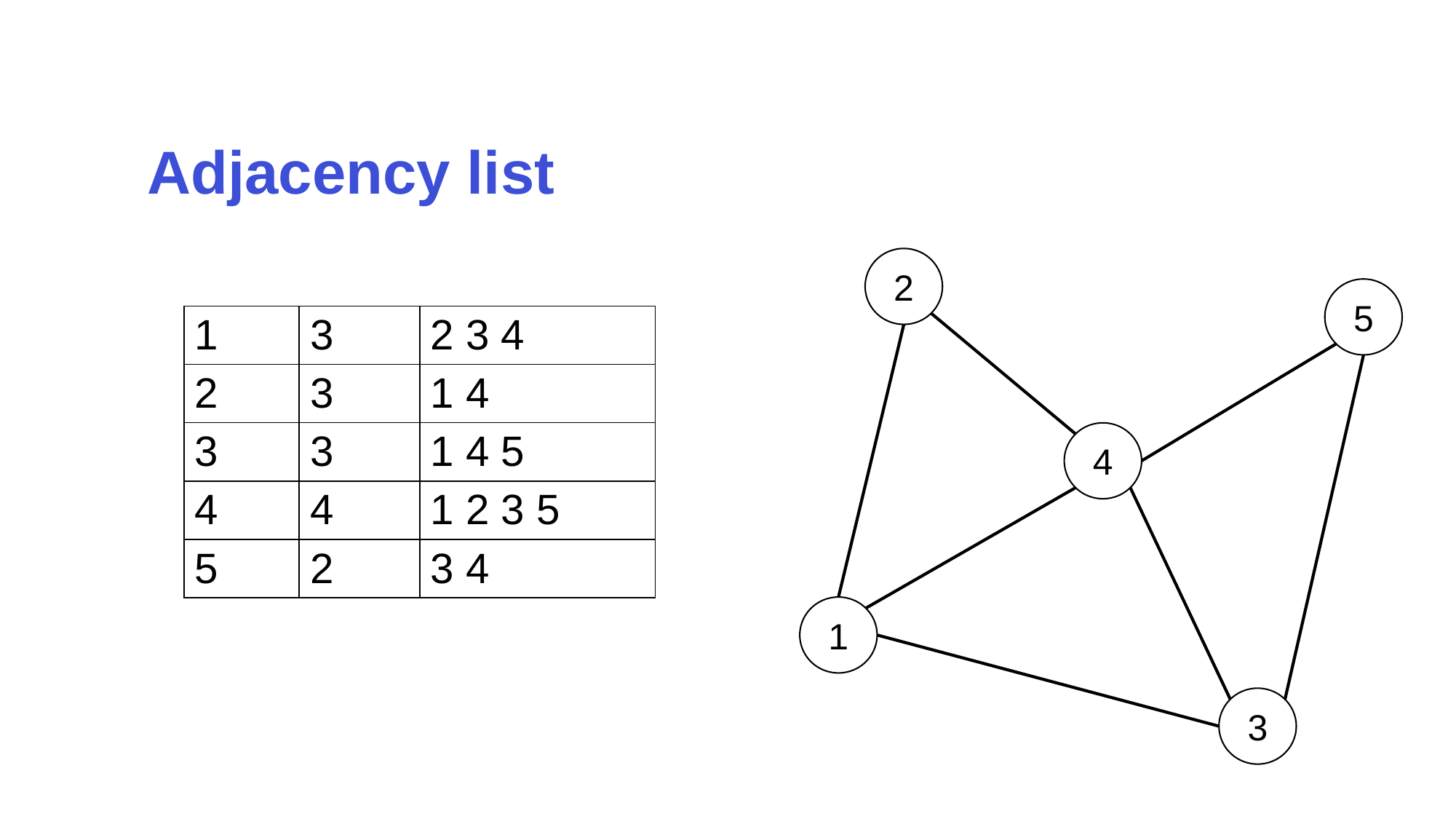

Adjacency list
2
5
| 1 | 3 | 2 3 4 |
| --- | --- | --- |
| 2 | 3 | 1 4 |
| 3 | 3 | 1 4 5 |
| 4 | 4 | 1 2 3 5 |
| 5 | 2 | 3 4 |
4
1
3